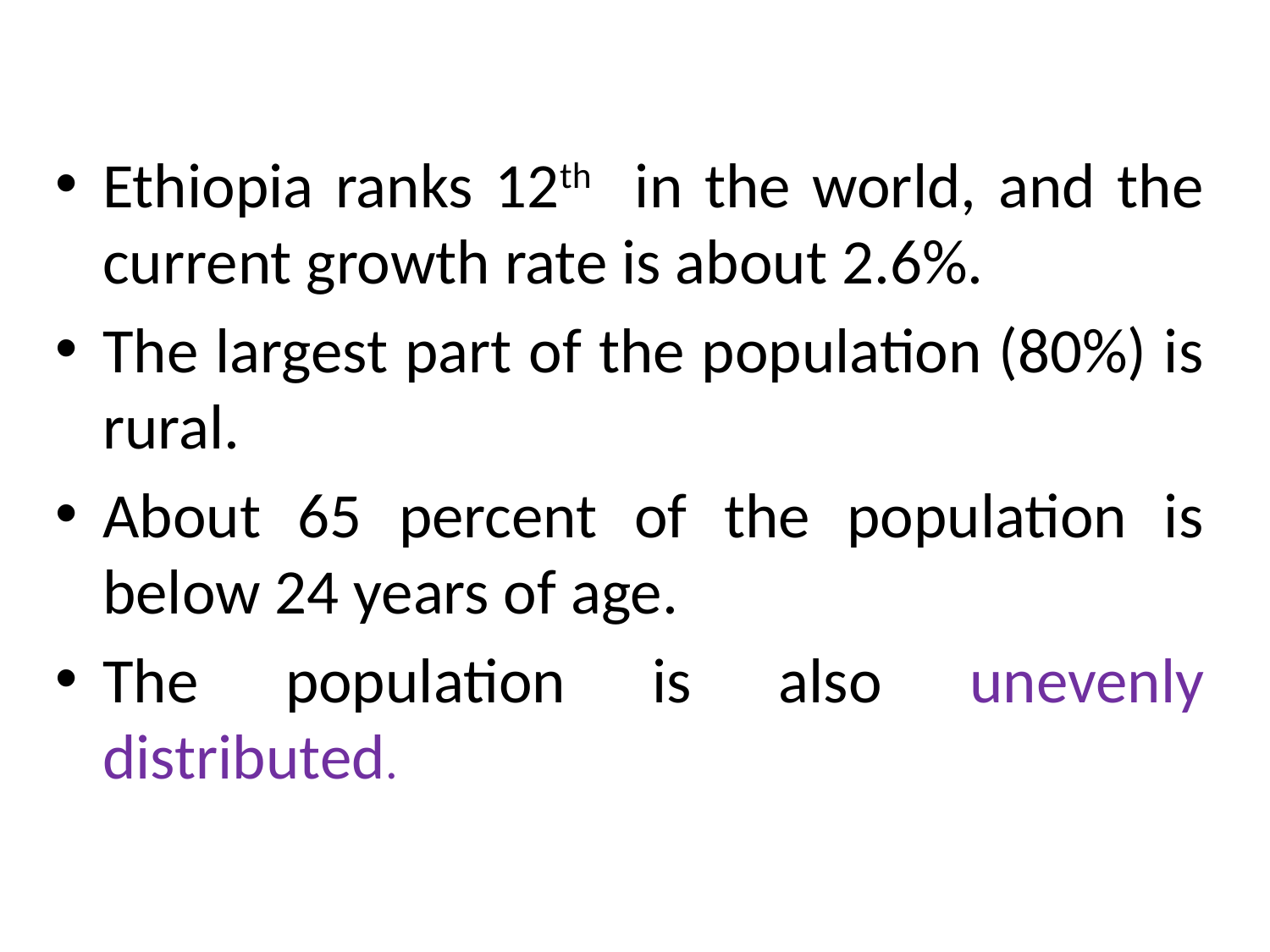

Ethiopia ranks 12th  in the world, and the current growth rate is about 2.6%.
The largest part of the population (80%) is rural.
About 65 percent of the population is below 24 years of age.
The population is also unevenly distributed.